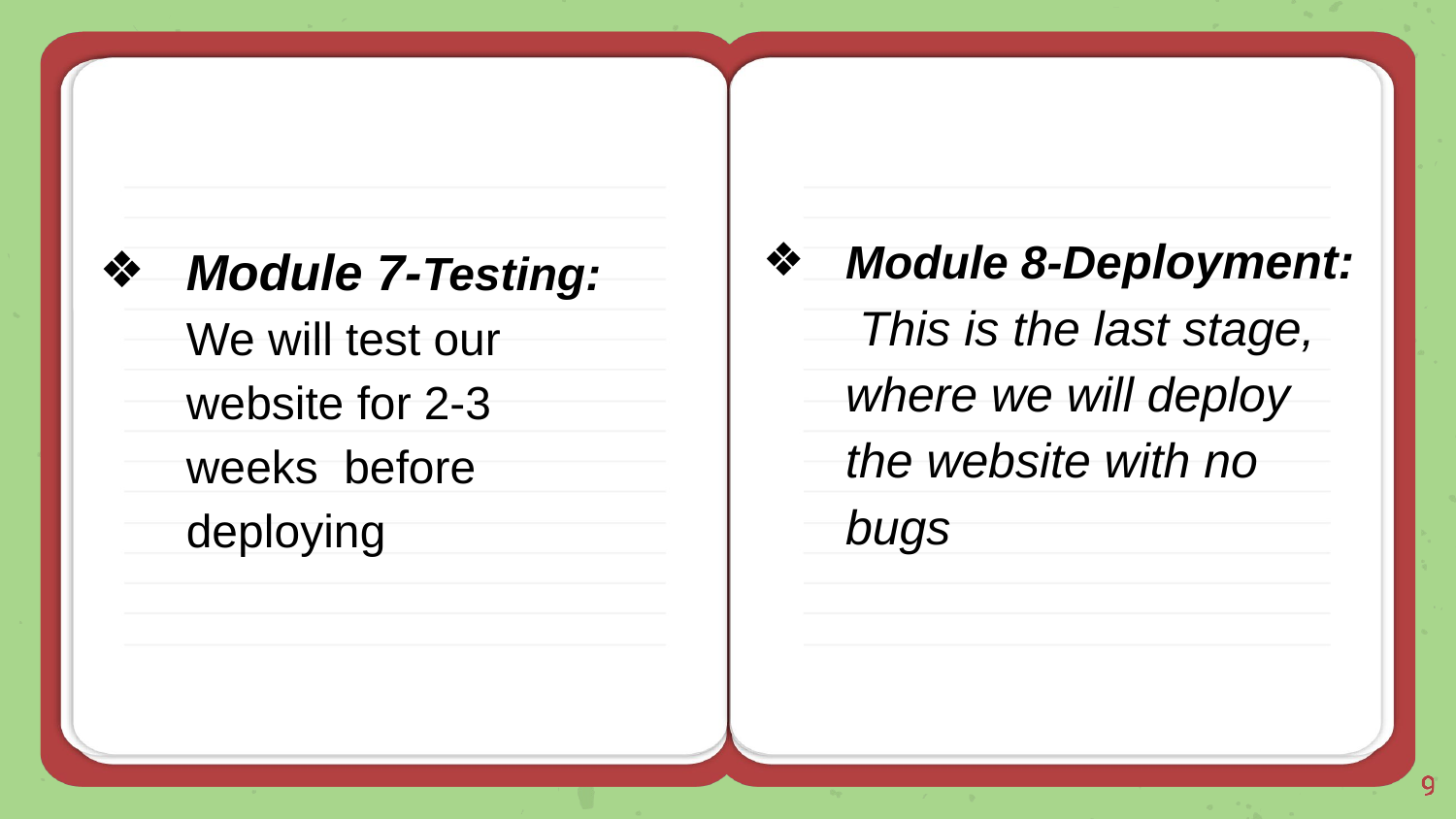

Module 8-Deployment:  This is the last stage,  where we will deploy  the website with no  bugs
Module 7-Testing:  We will test our  website for 2-3 weeks  before deploying